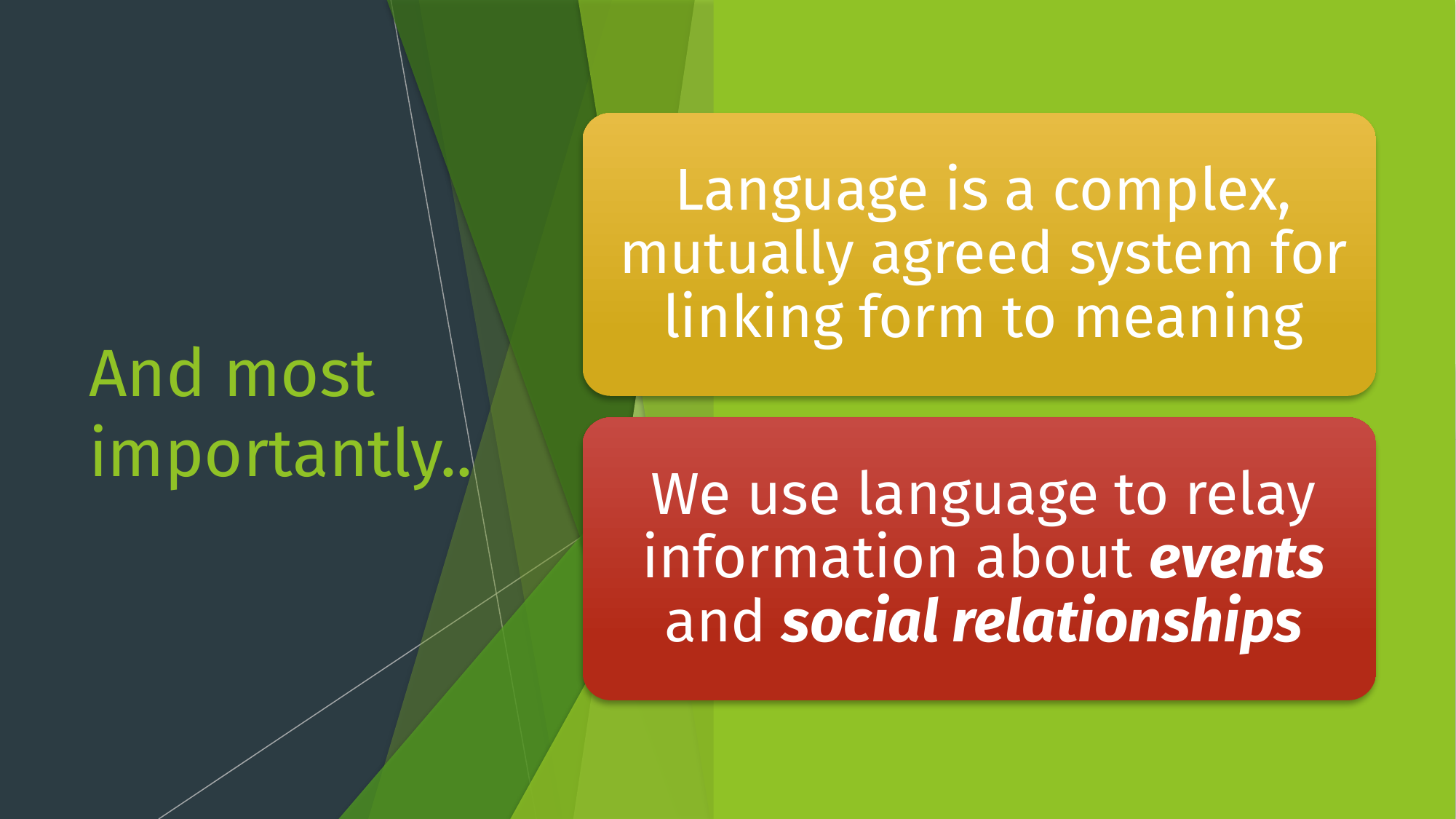

Language is a complex, mutually agreed system for linking form to meaning
We use language to relay information about events and social relationships
# And most importantly..